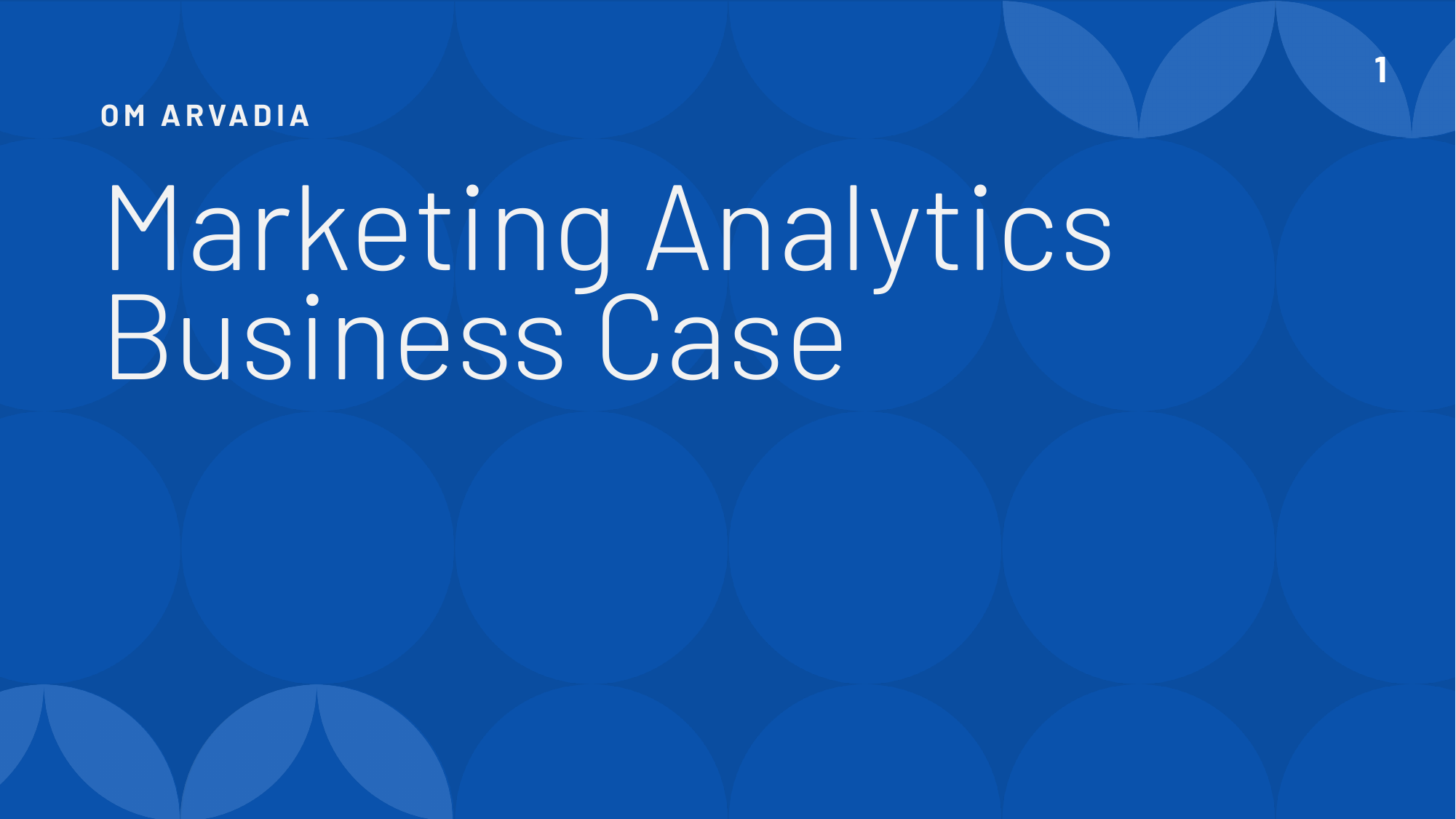

1
# Om Arvadia
Marketing Analytics Business Case